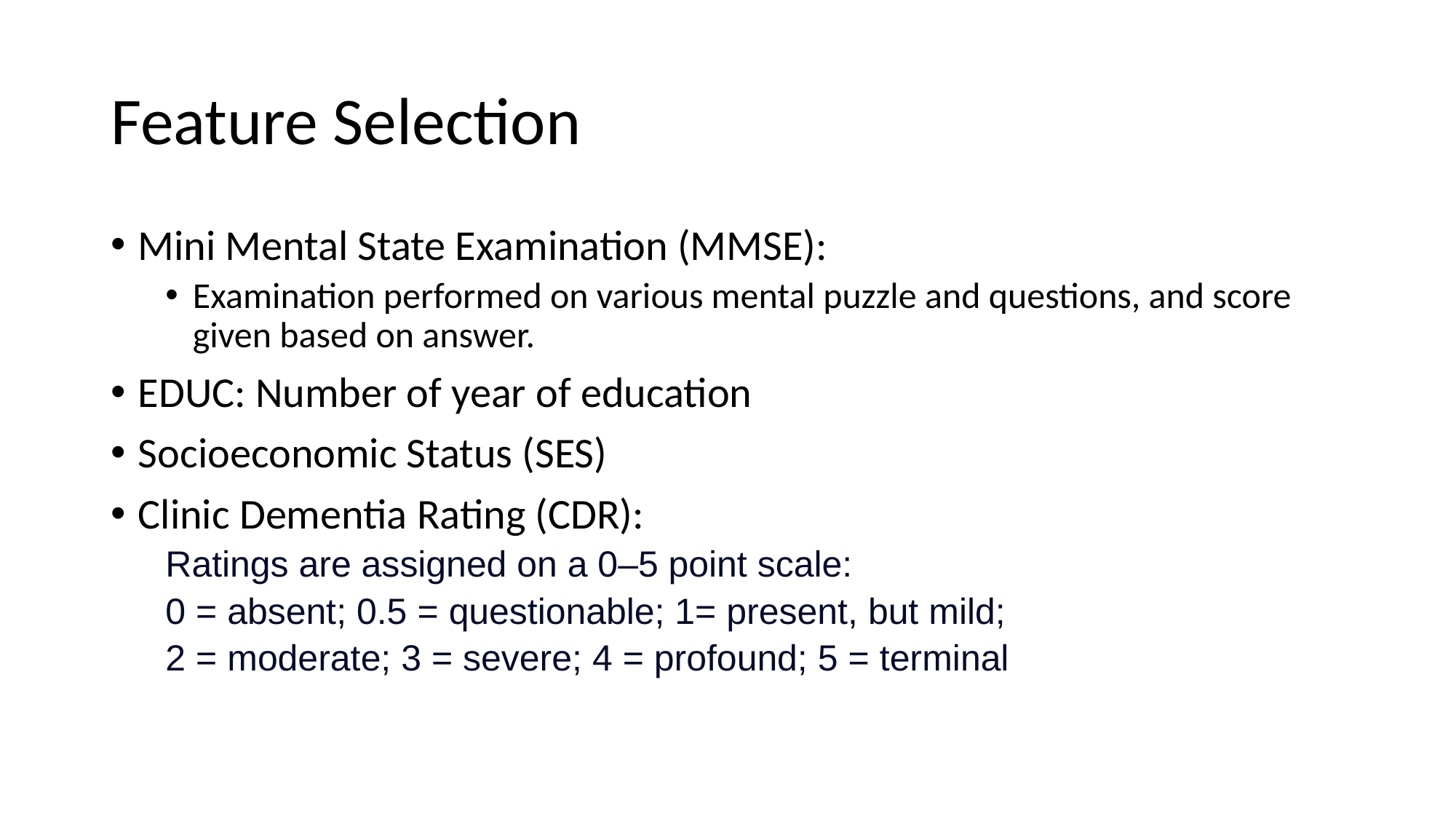

# Feature Selection
Mini Mental State Examination (MMSE):
Examination performed on various mental puzzle and questions, and score given based on answer.
EDUC: Number of year of education
Socioeconomic Status (SES)
Clinic Dementia Rating (CDR):
Ratings are assigned on a 0–5 point scale:
0 = absent; 0.5 = questionable; 1= present, but mild;
2 = moderate; 3 = severe; 4 = profound; 5 = terminal